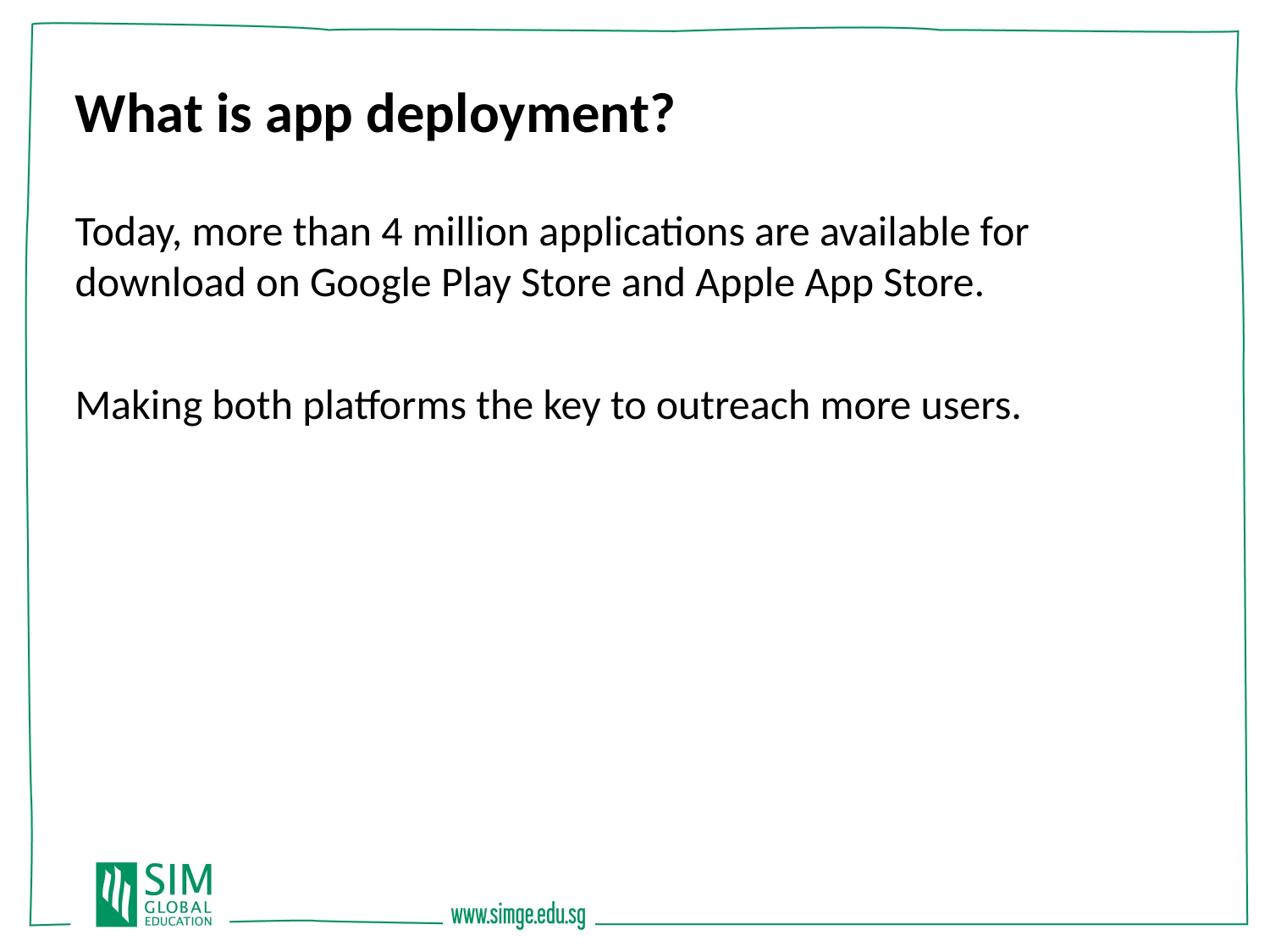

What is app deployment?
Today, more than 4 million applications are available for download on Google Play Store and Apple App Store.

Making both platforms the key to outreach more users.